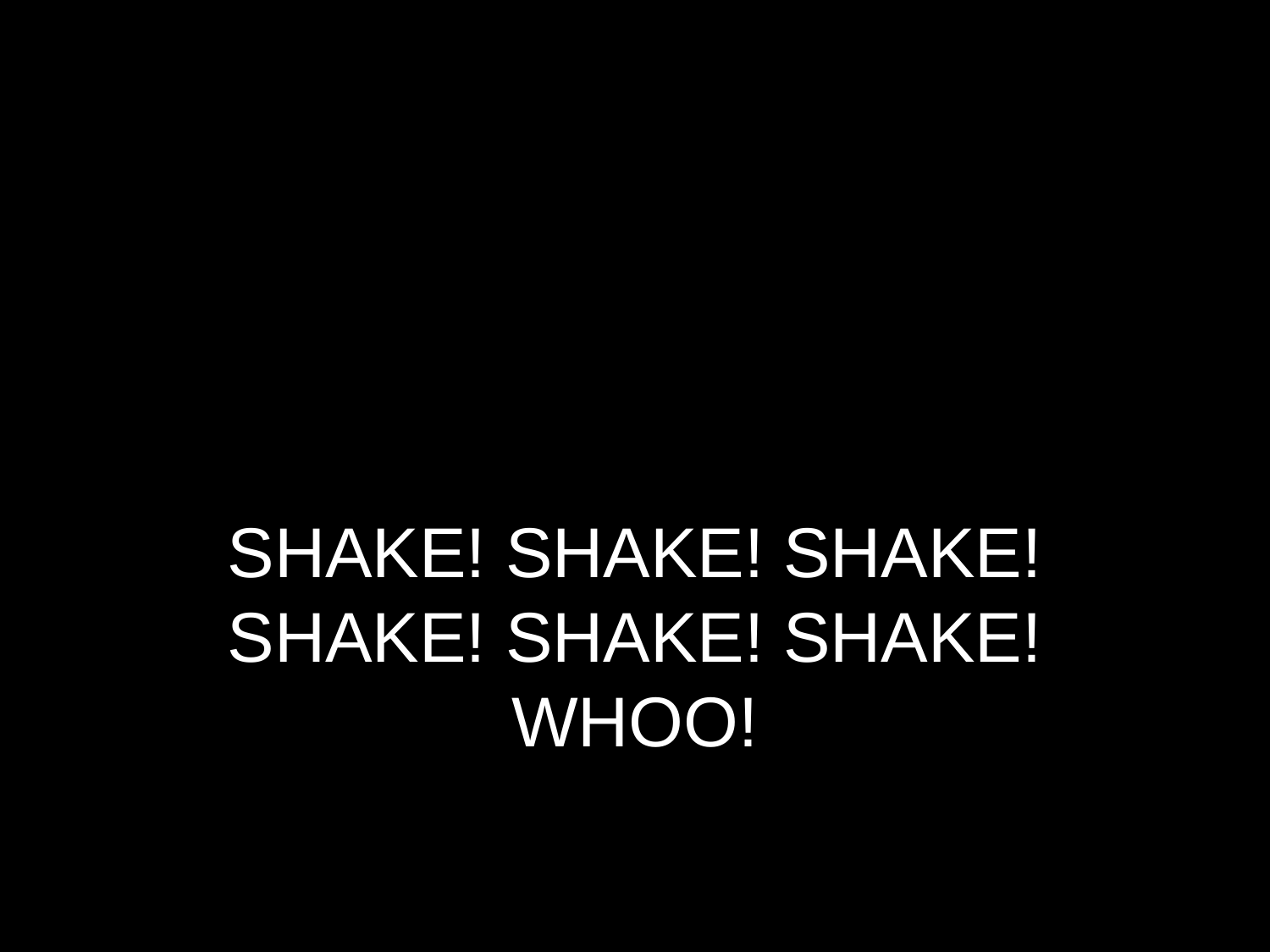

# SHAKE! SHAKE! SHAKE! SHAKE! SHAKE! SHAKE! WHOO!